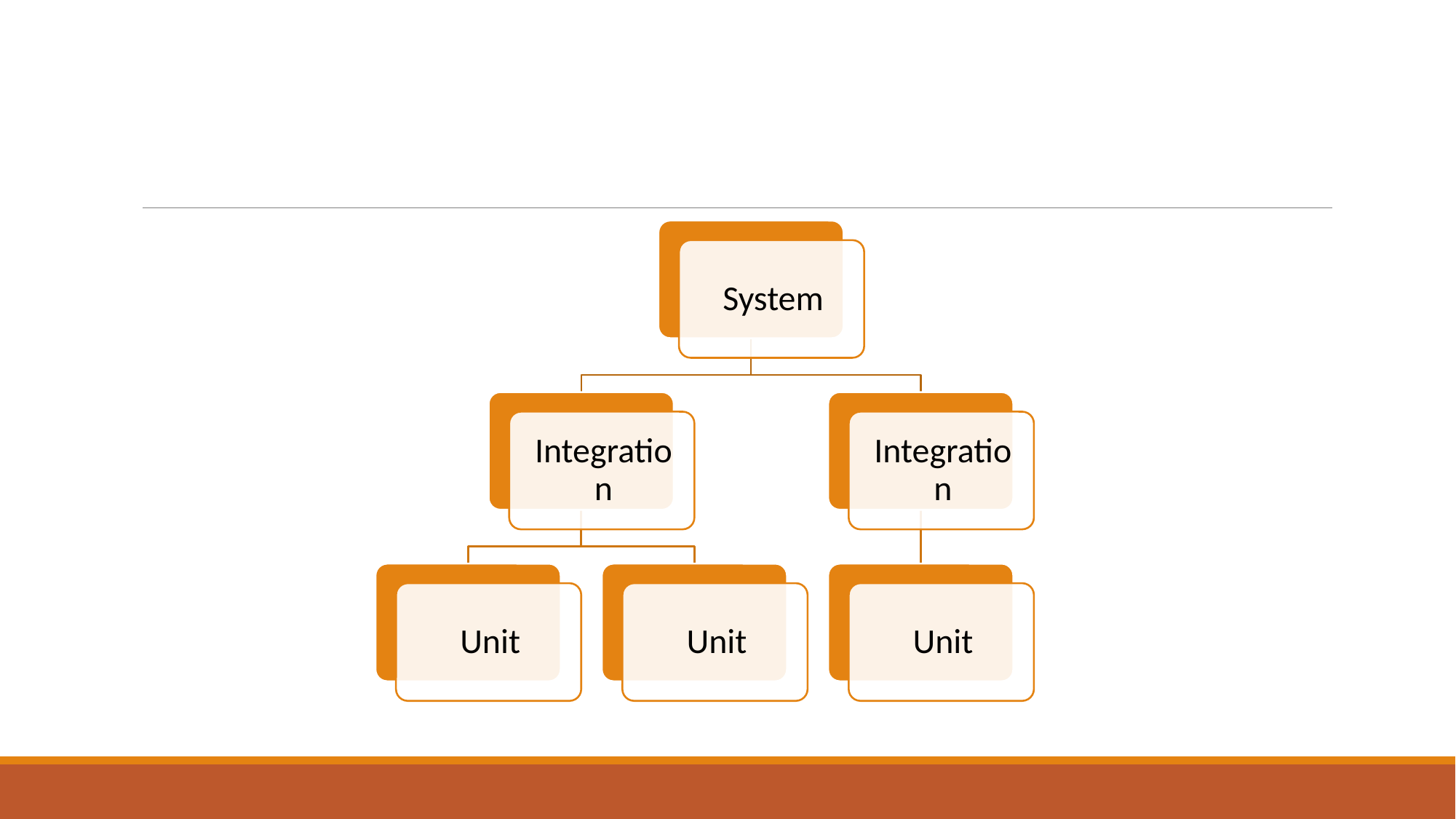

#
System
Integration
Unit
Unit
Integration
Unit